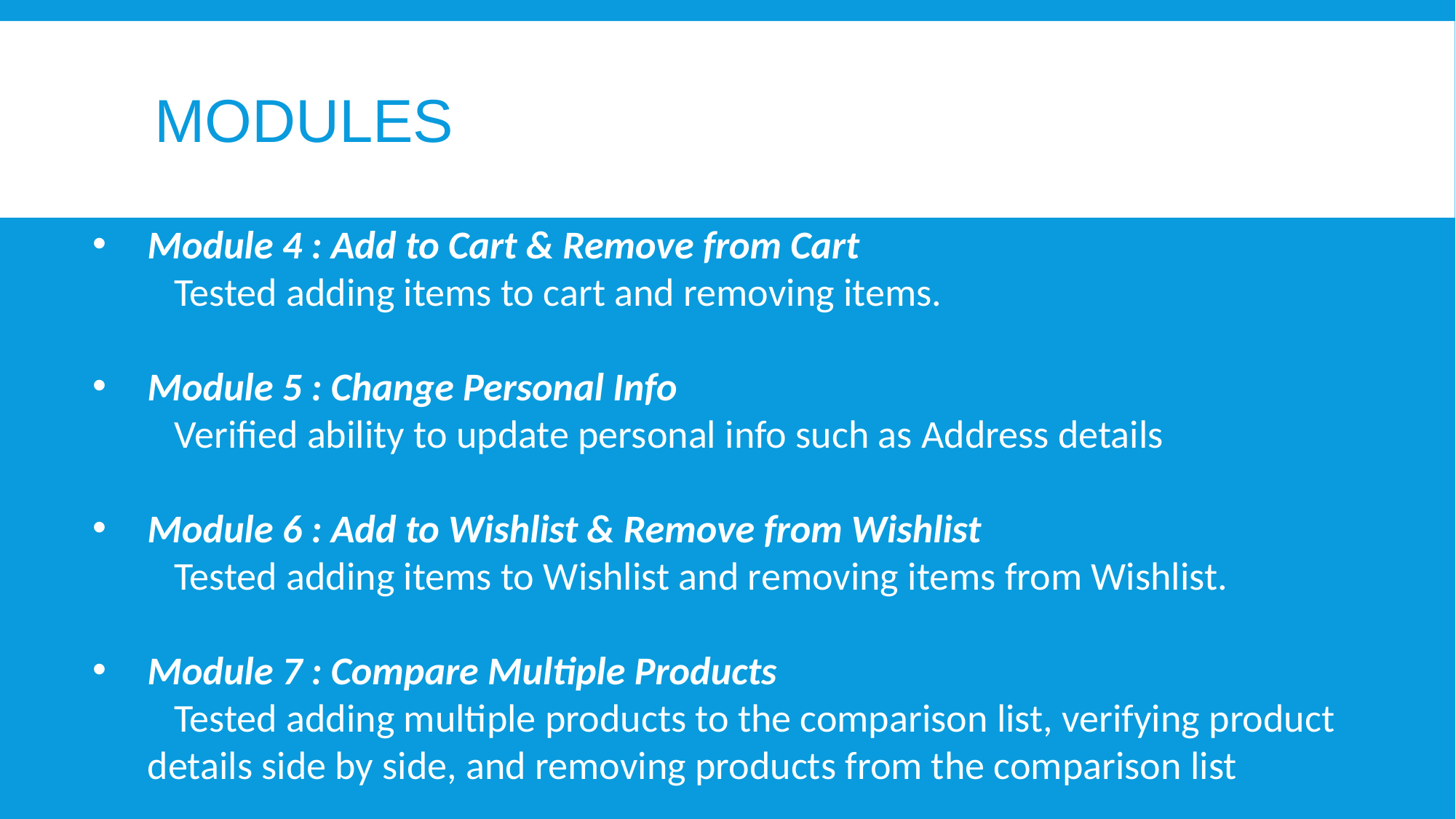

# Modules
Module 4 : Add to Cart & Remove from Cart
   Tested adding items to cart and removing items.

Module 5 : Change Personal Info
   Verified ability to update personal info such as Address details

Module 6 : Add to Wishlist & Remove from Wishlist
   Tested adding items to Wishlist and removing items from Wishlist.

Module 7 : Compare Multiple Products
   Tested adding multiple products to the comparison list, verifying product details side by side, and removing products from the comparison list